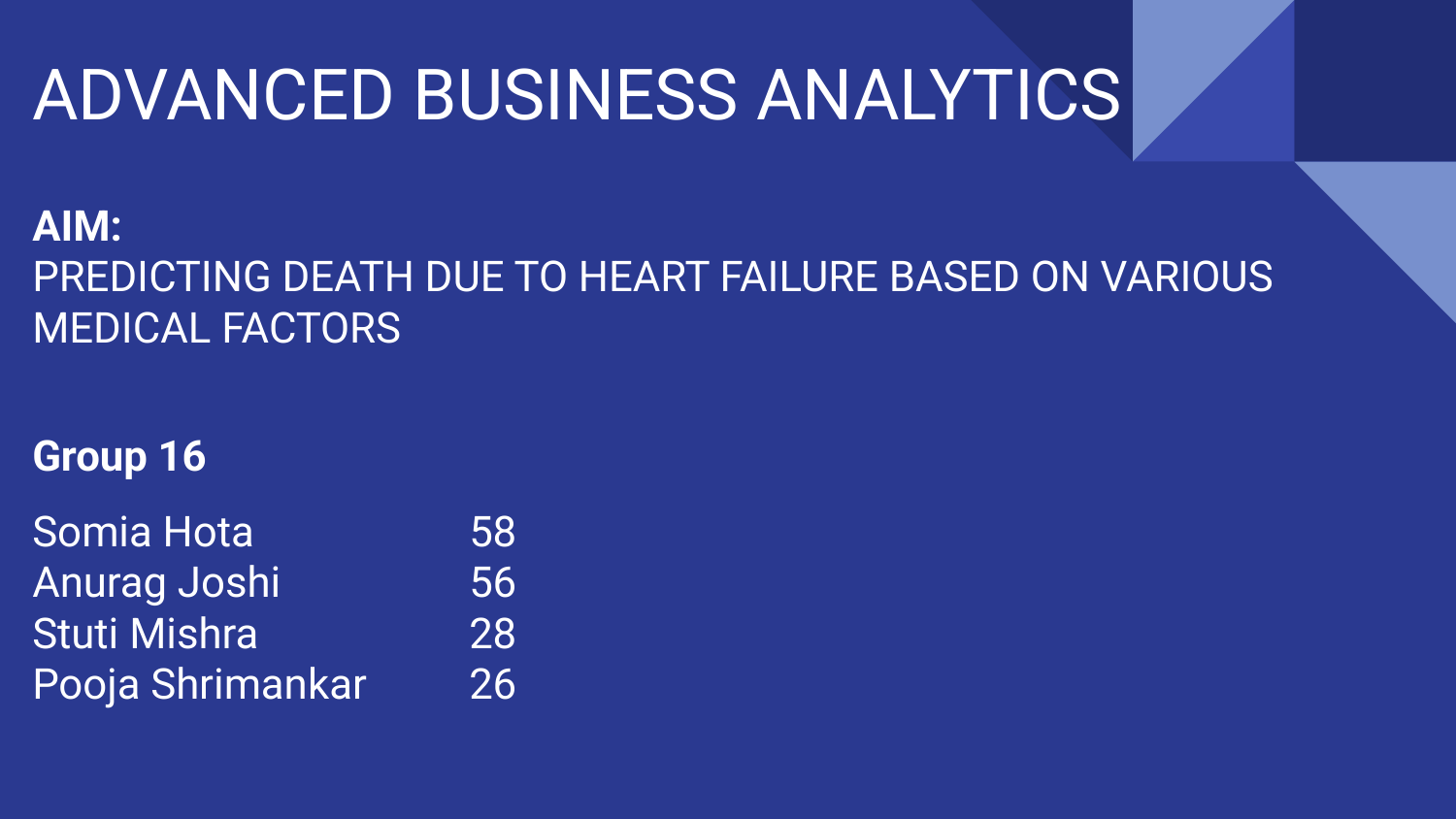

# ADVANCED BUSINESS ANALYTICS
AIM:
PREDICTING DEATH DUE TO HEART FAILURE BASED ON VARIOUS MEDICAL FACTORS

Somia Hota      		58
Anurag Joshi         	56
Stuti Mishra          	28
Pooja Shrimankar 	26
Group 16